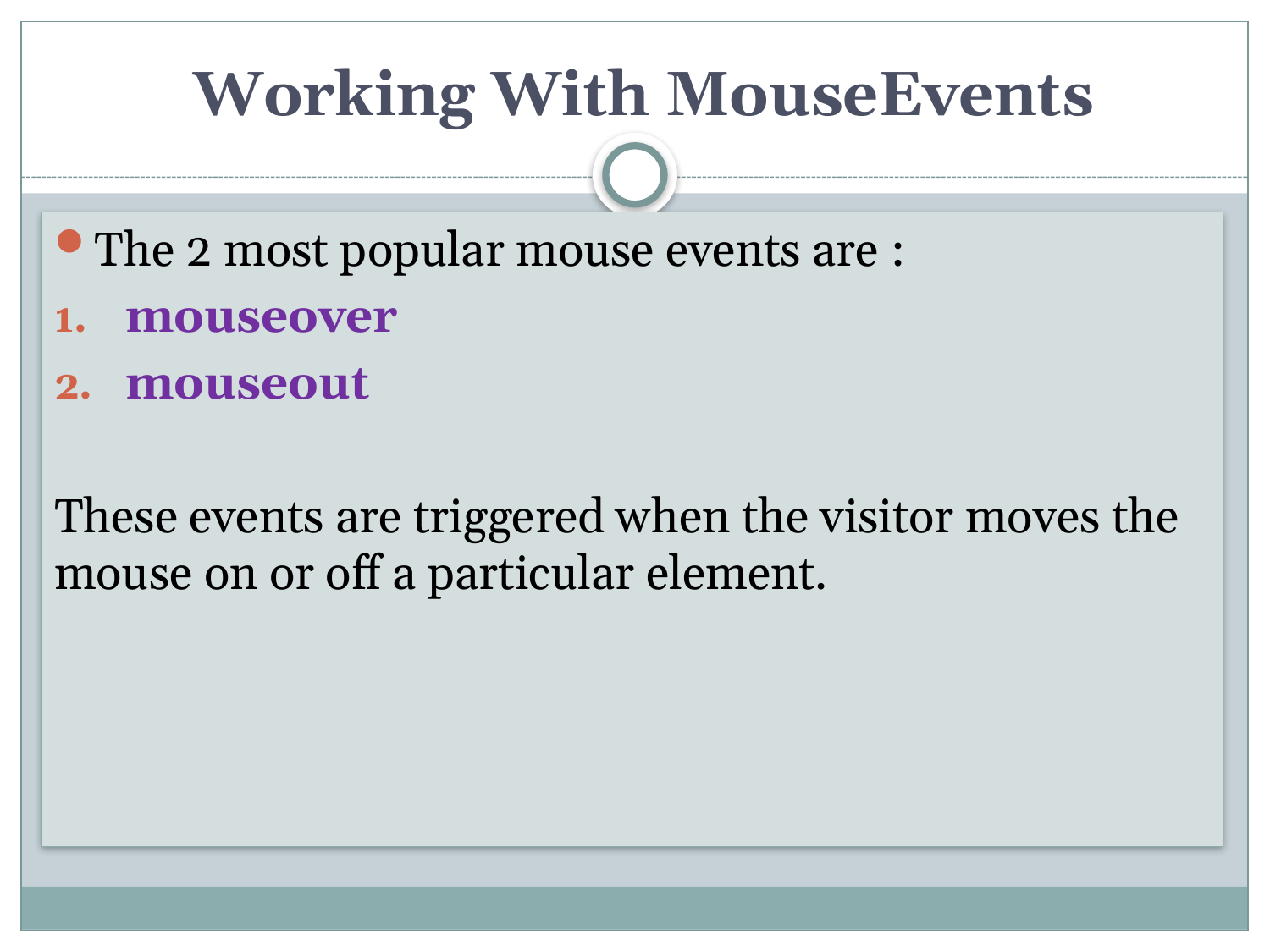

# Working With MouseEvents
The 2 most popular mouse events are :
mouseover
mouseout

These events are triggered when the visitor moves the mouse on or off a particular element.